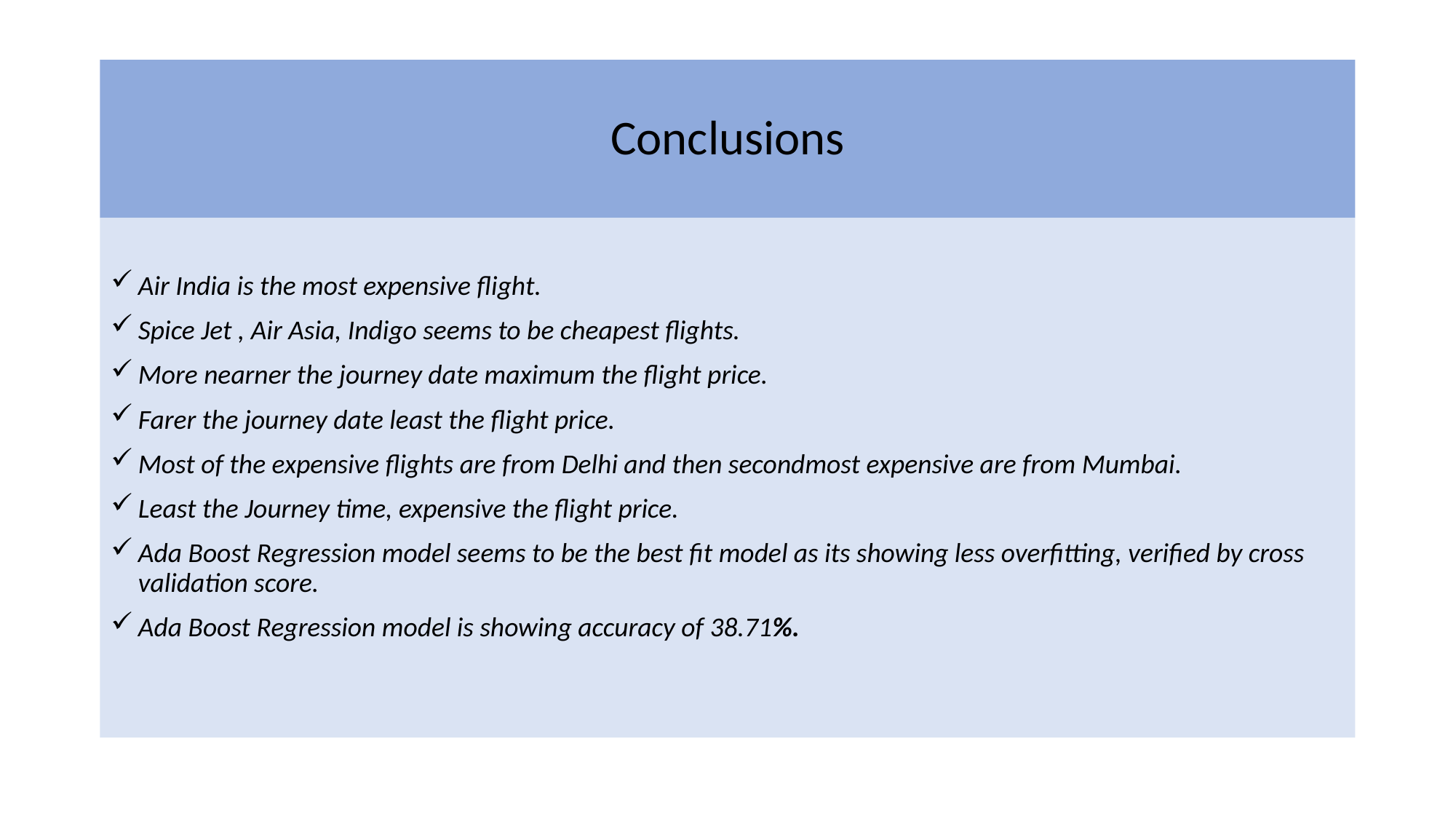

# Conclusions

Air India is the most expensive flight.
Spice Jet , Air Asia, Indigo seems to be cheapest flights.
More nearner the journey date maximum the flight price.
Farer the journey date least the flight price.
Most of the expensive flights are from Delhi and then secondmost expensive are from Mumbai.
Least the Journey time, expensive the flight price.
Ada Boost Regression model seems to be the best fit model as its showing less overfitting, verified by cross validation score.
Ada Boost Regression model is showing accuracy of 38.71%.